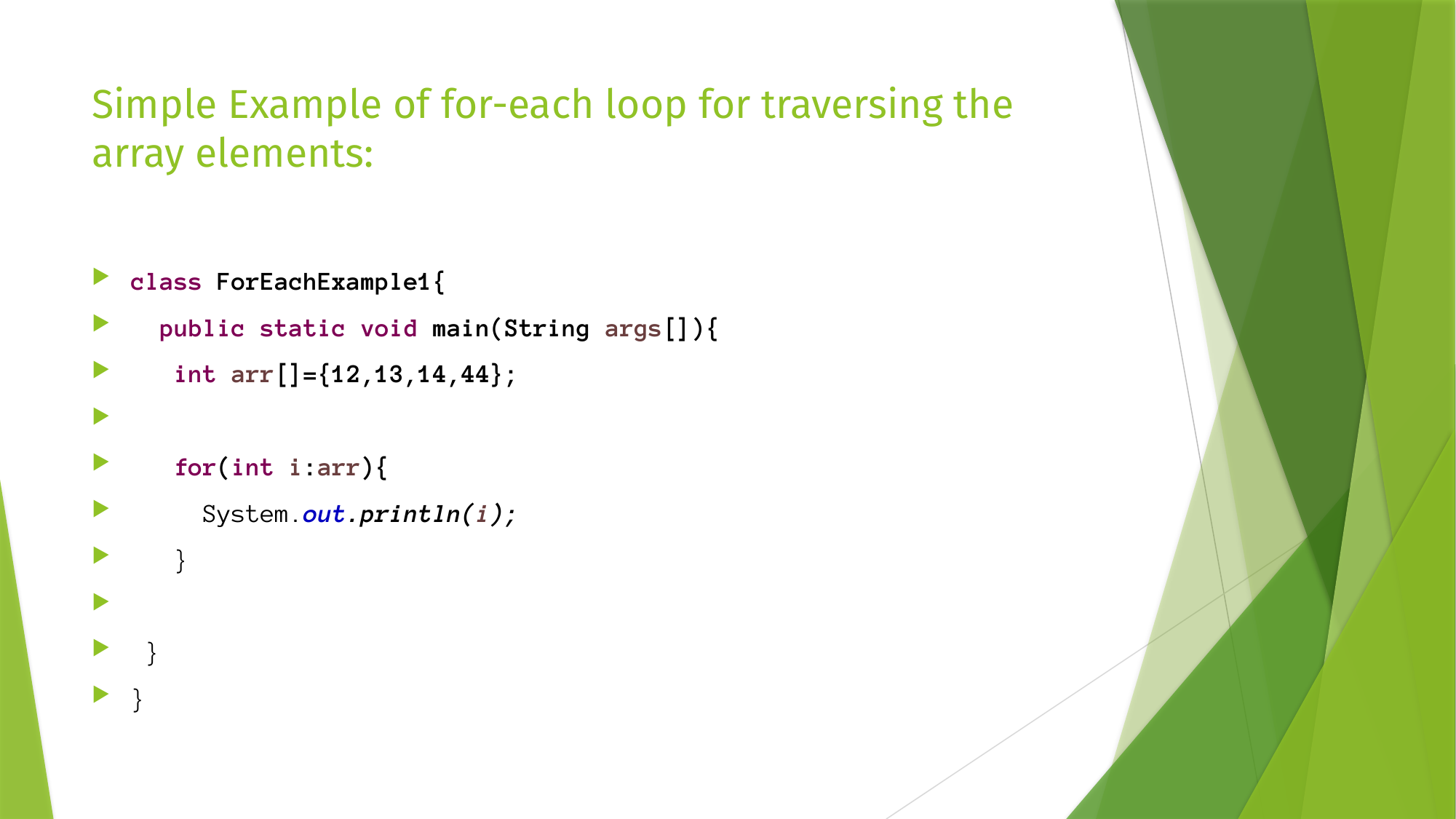

# Simple Example of for-each loop for traversing the array elements:
class ForEachExample1{
  public static void main(String args[]){
   int arr[]={12,13,14,44};

   for(int i:arr){
     System.out.println(i);
   }

 }
}